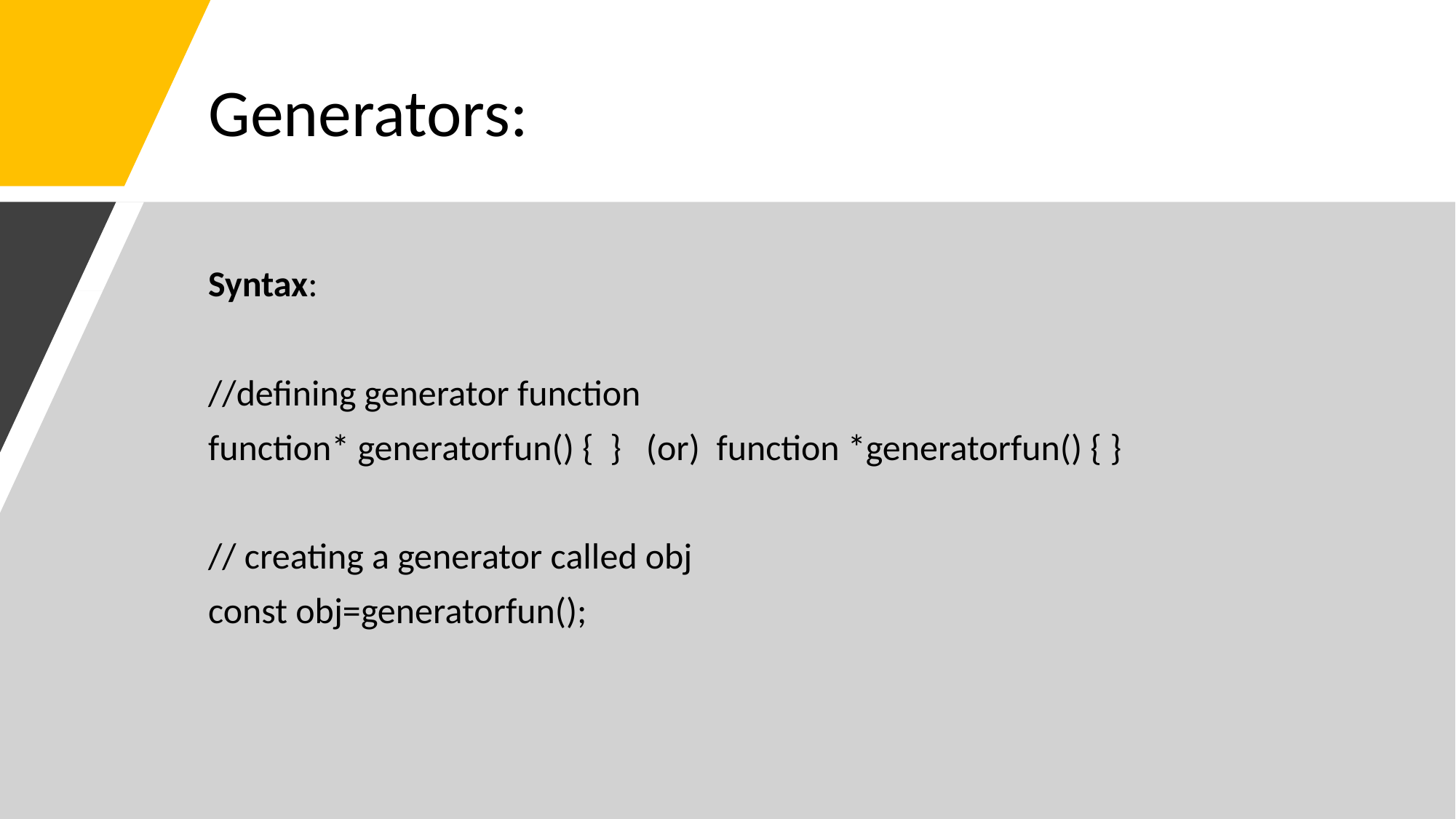

# Generators:

Syntax:

//defining generator function
function* generatorfun() {  }   (or)  function *generatorfun() { }

// creating a generator called obj
const obj=generatorfun();